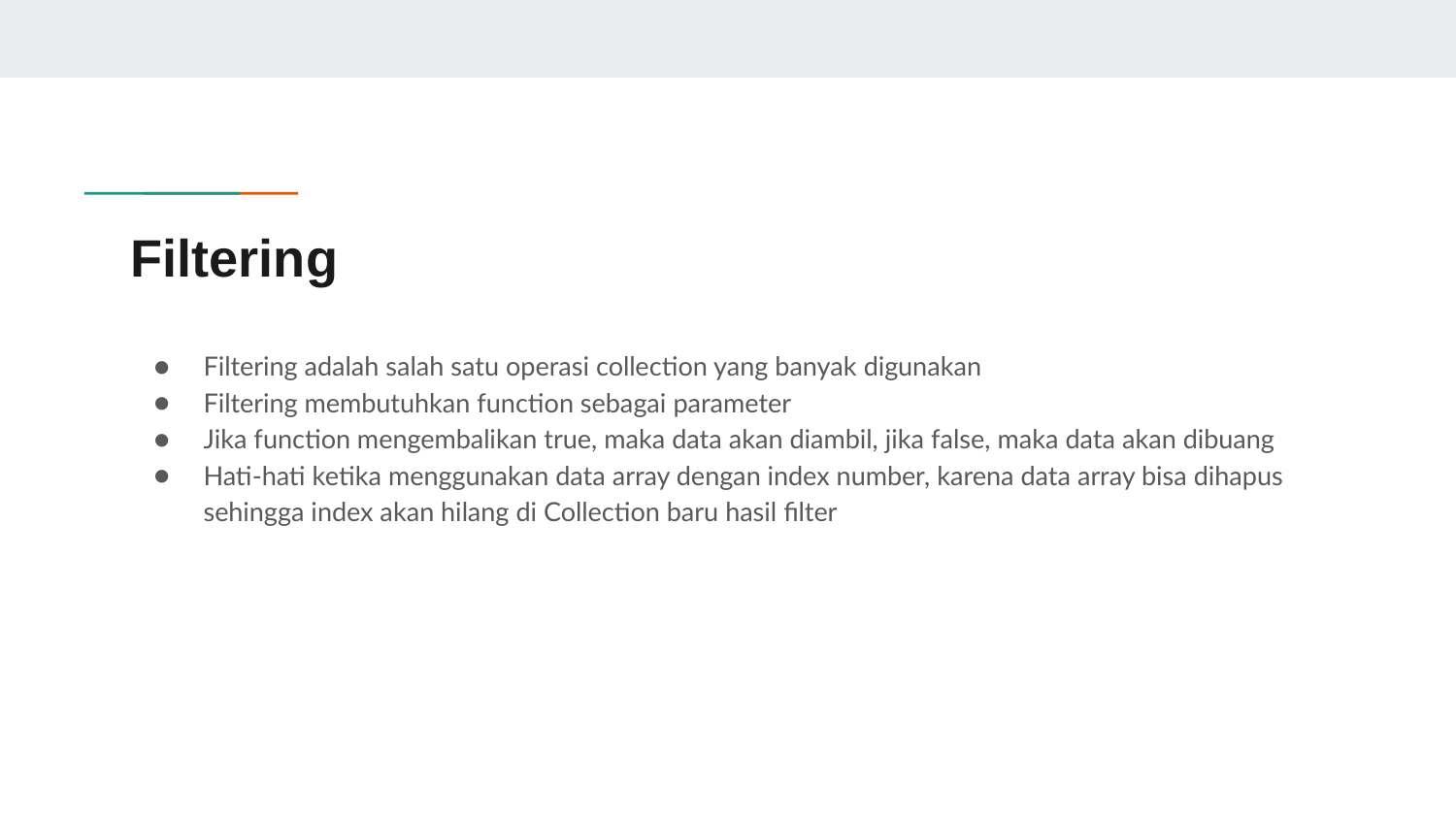

# Filtering
Filtering adalah salah satu operasi collection yang banyak digunakan
Filtering membutuhkan function sebagai parameter
Jika function mengembalikan true, maka data akan diambil, jika false, maka data akan dibuang
Hati-hati ketika menggunakan data array dengan index number, karena data array bisa dihapus sehingga index akan hilang di Collection baru hasil filter